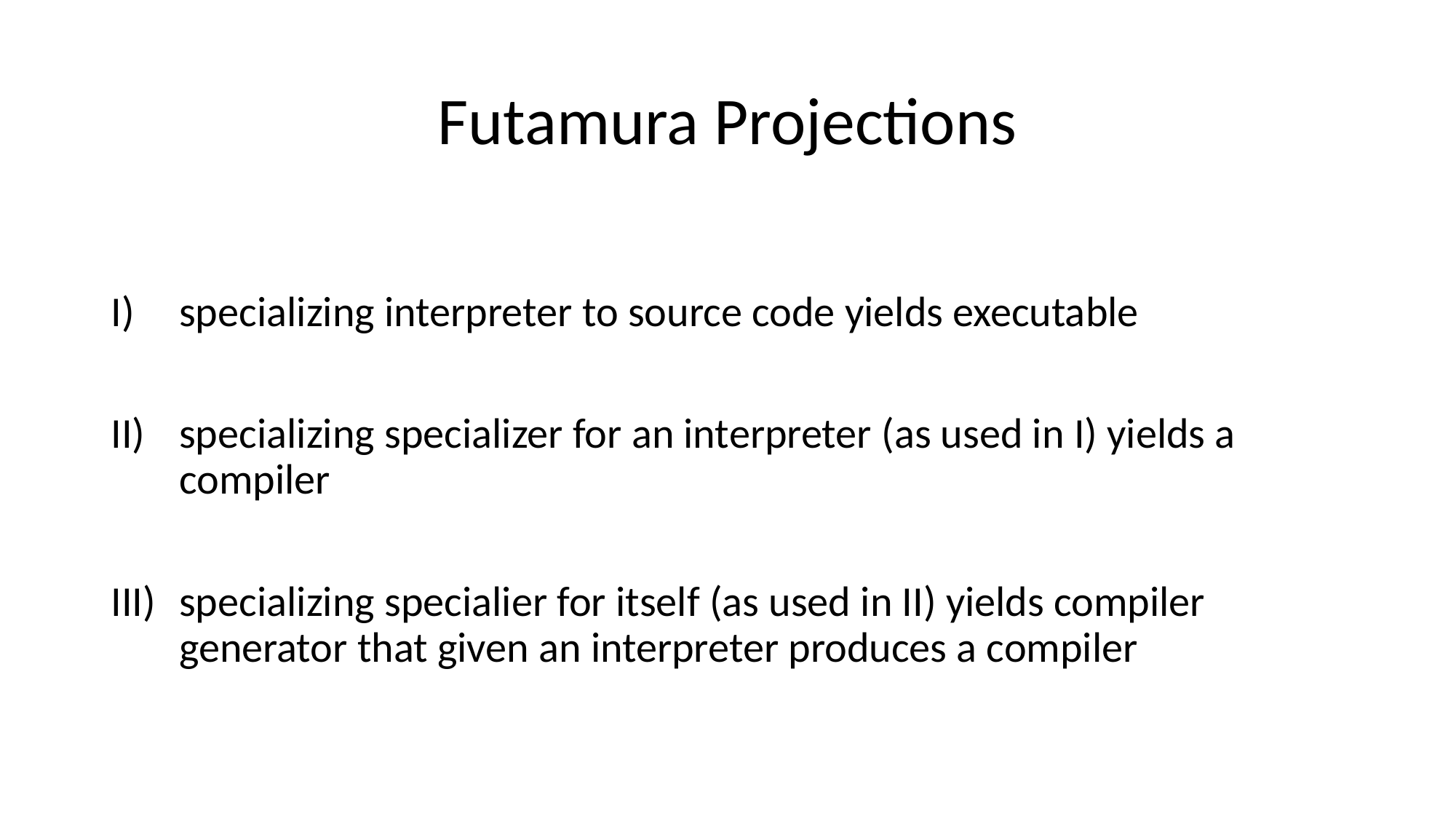

# Futamura Projections

specializing interpreter to source code yields executable

specializing specializer for an interpreter (as used in I) yields a compiler

specializing specialier for itself (as used in II) yields compiler generator that given an interpreter produces a compiler